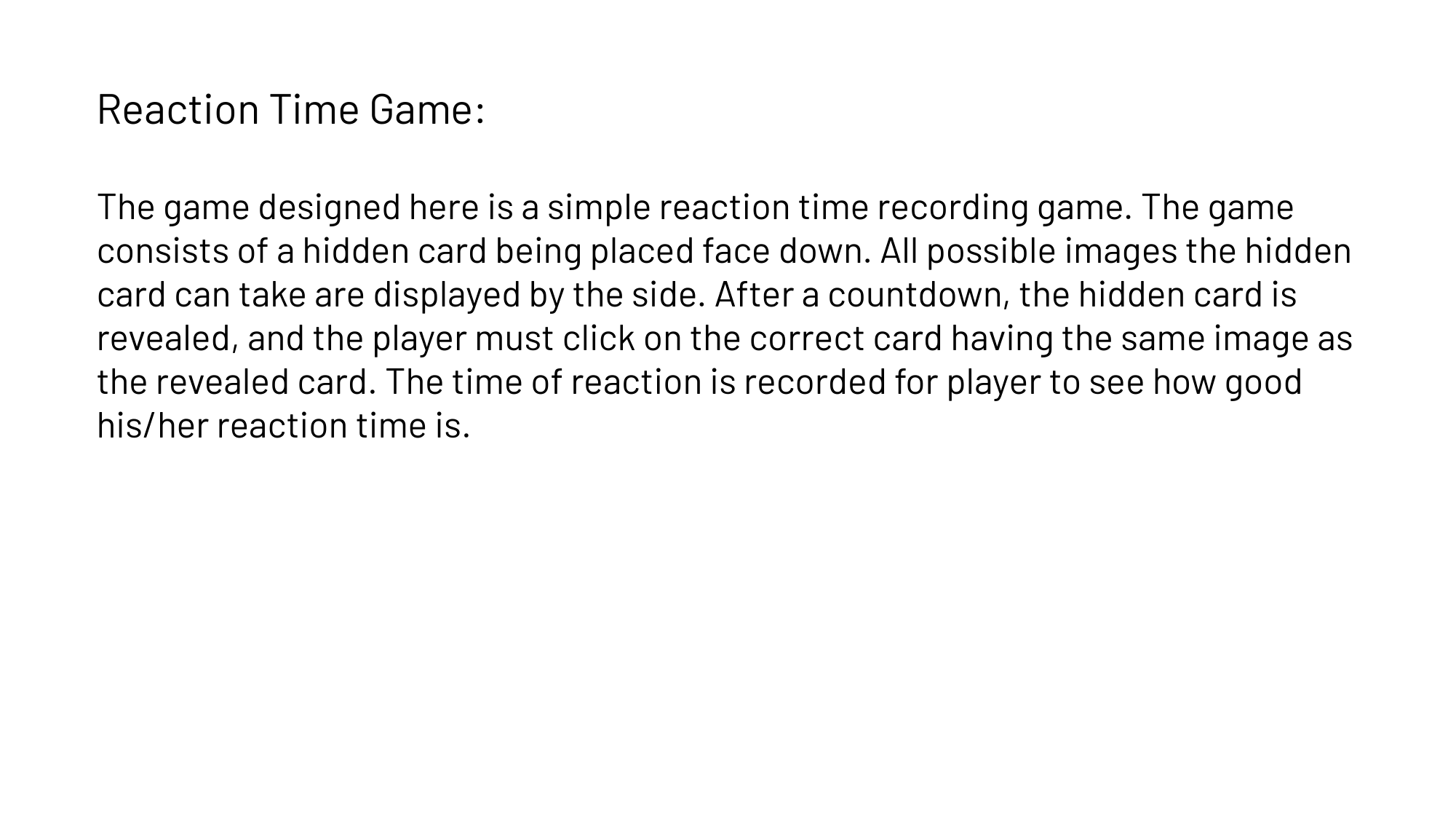

Reaction Time Game:

The game designed here is a simple reaction time recording game. The game consists of a hidden card being placed face down. All possible images the hidden card can take are displayed by the side. After a countdown, the hidden card is revealed, and the player must click on the correct card having the same image as the revealed card. The time of reaction is recorded for player to see how good his/her reaction time is.